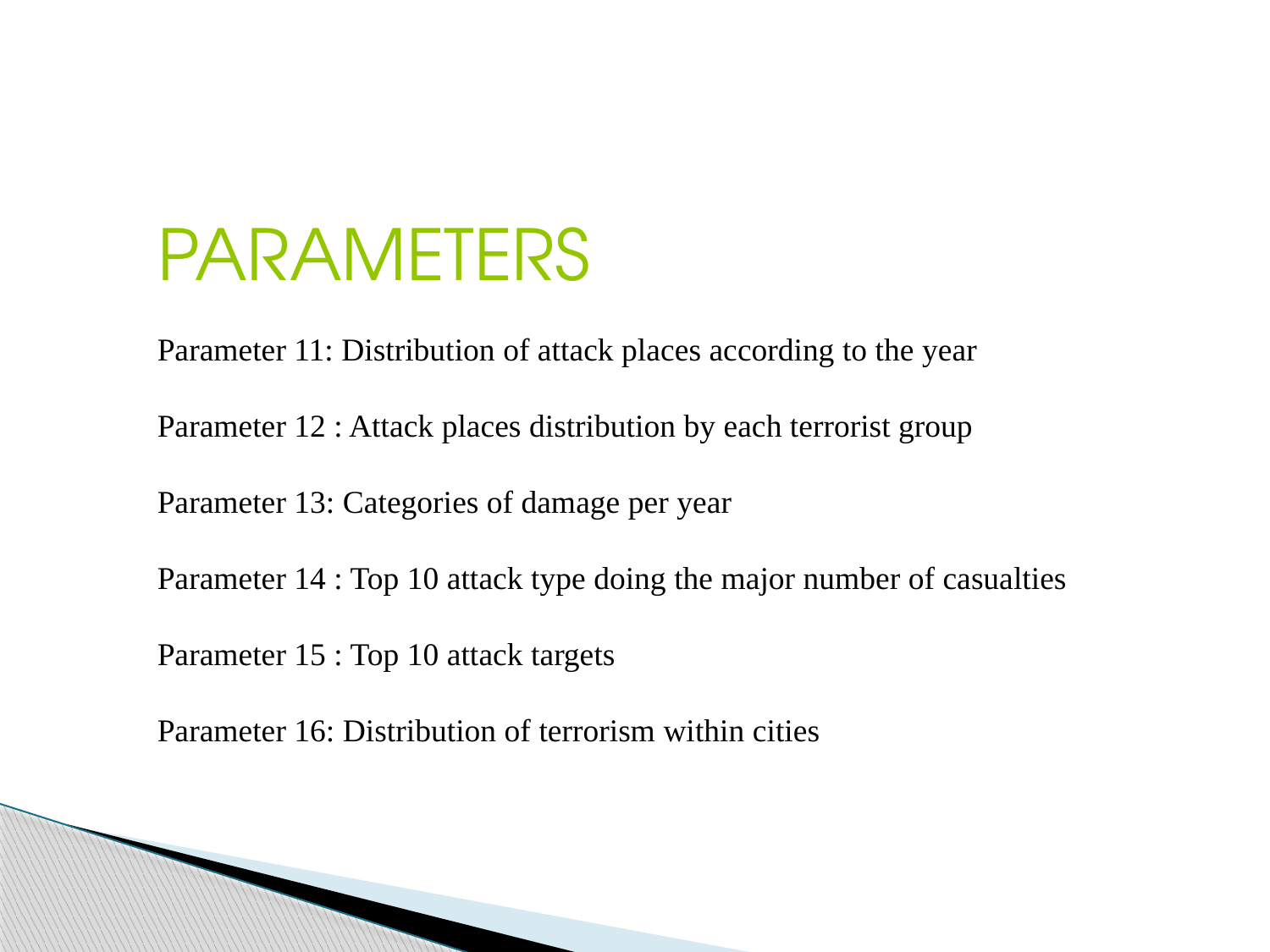

PARAMETERS
Parameter 11: Distribution of attack places according to the year

Parameter 12 : Attack places distribution by each terrorist group

Parameter 13: Categories of damage per year

Parameter 14 : Top 10 attack type doing the major number of casualties

Parameter 15 : Top 10 attack targets

Parameter 16: Distribution of terrorism within cities